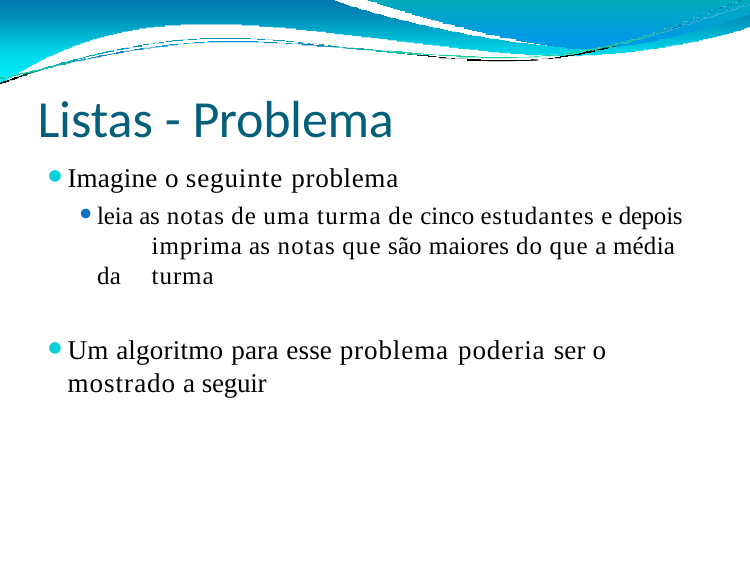

# Listas - Problema
Imagine o seguinte problema
leia as notas de uma turma de cinco estudantes e depois 	imprima as notas que são maiores do que a média da 	turma

Um algoritmo para esse problema poderia ser o mostrado a seguir